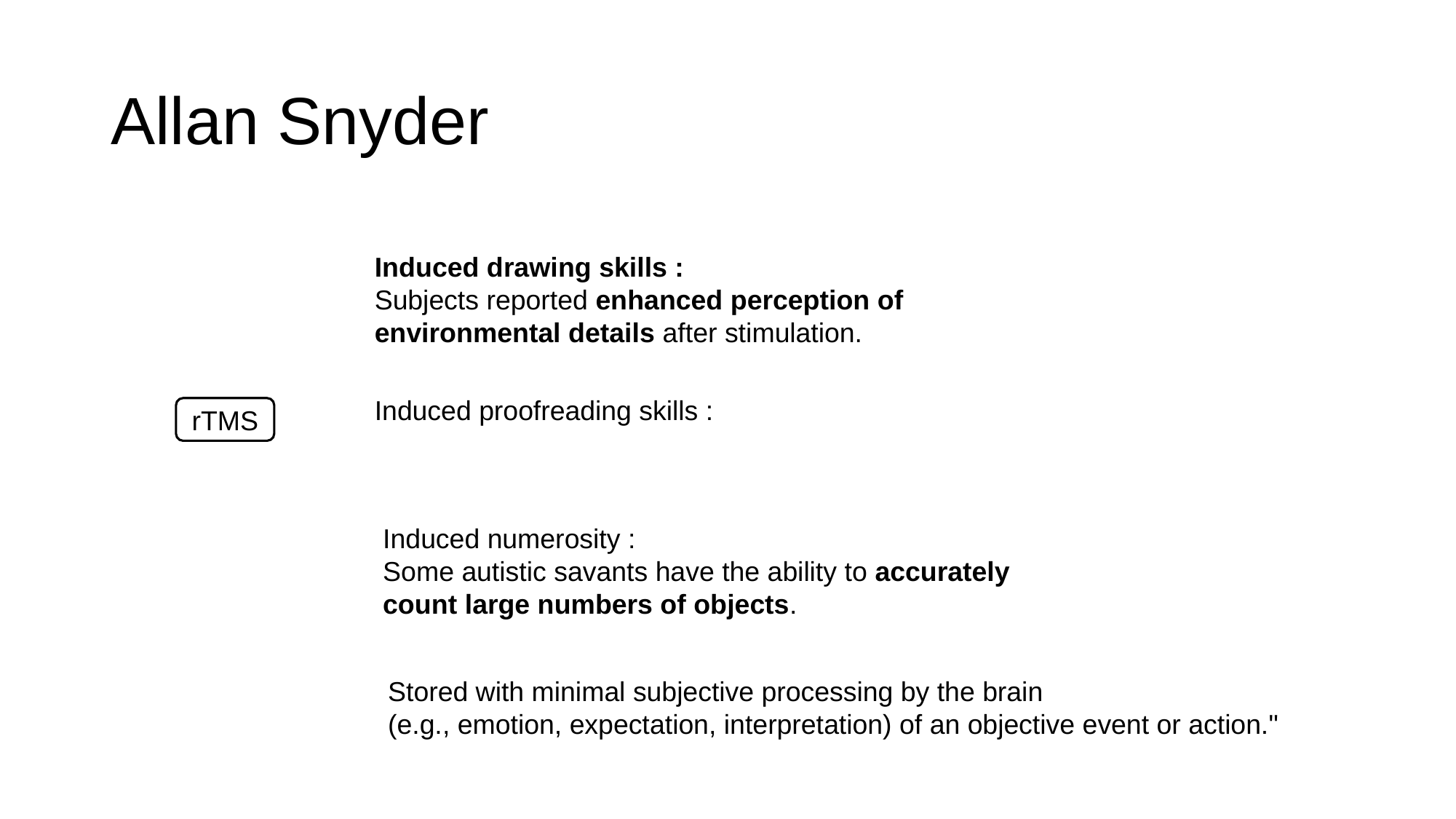

# Allan Snyder
Induced drawing skills :
Subjects reported enhanced perception of environmental details after stimulation.
Induced proofreading skills :

rTMS
Induced numerosity :
Some autistic savants have the ability to accurately count large numbers of objects.
Stored with minimal subjective processing by the brain
(e.g., emotion, expectation, interpretation) of an objective event or action."